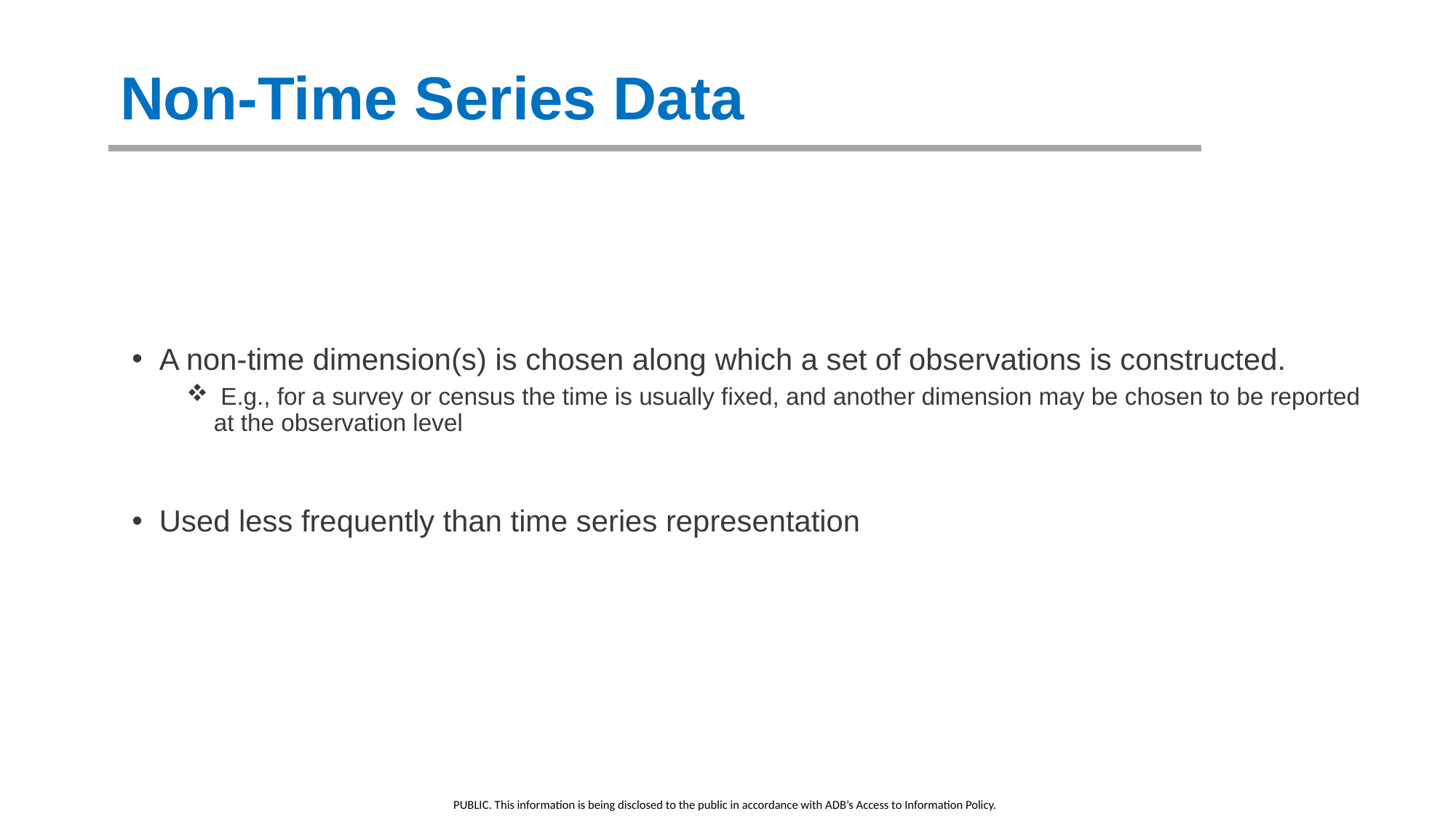

Non-Time Series Data
A non-time dimension(s) is chosen along which a set of observations is constructed.
 E.g., for a survey or census the time is usually fixed, and another dimension may be chosen to be reported at the observation level

Used less frequently than time series representation